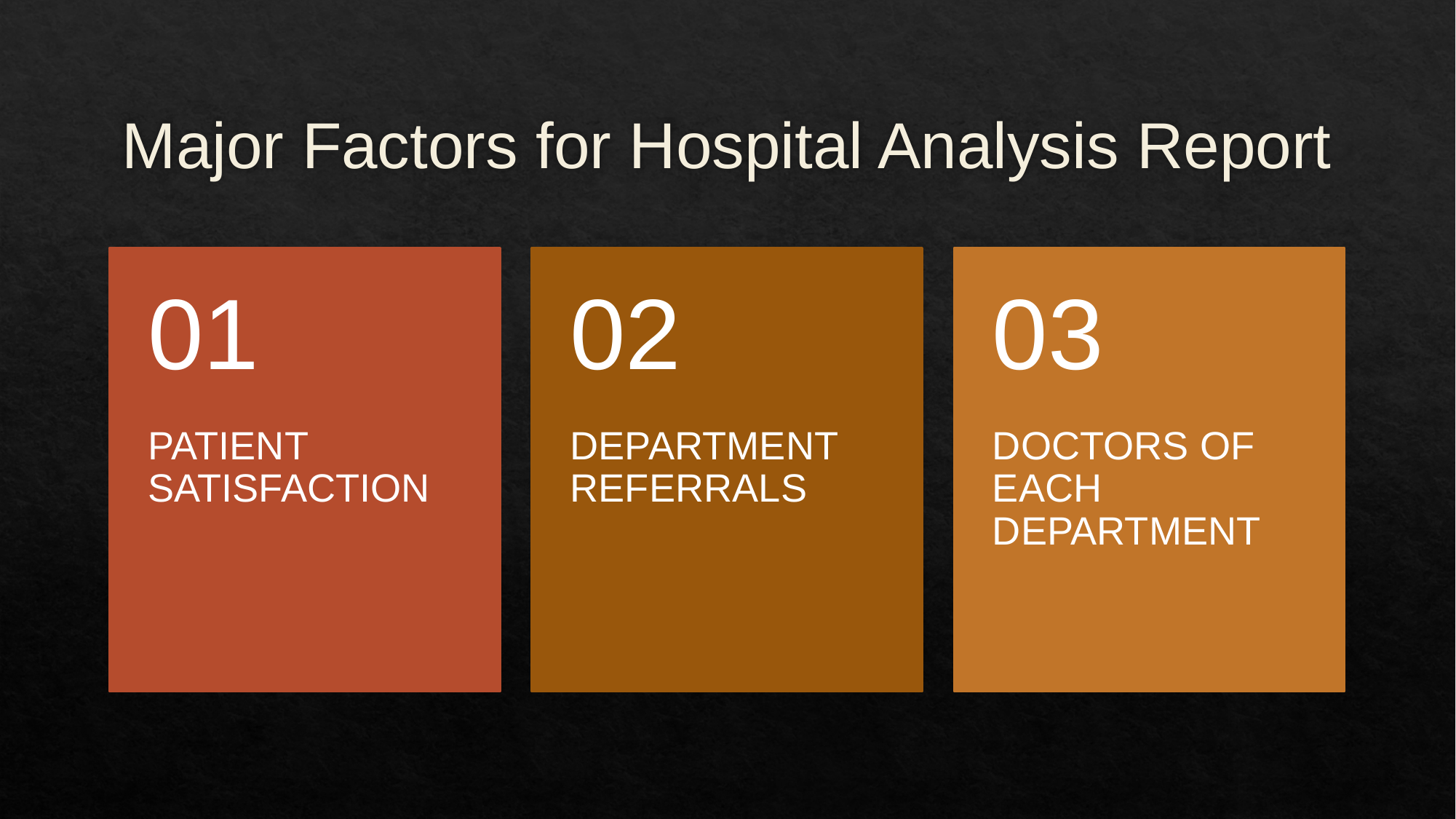

# Major Factors for Hospital Analysis Report
patient satisfaction
01
Department referrals
02
Doctors of each department
03